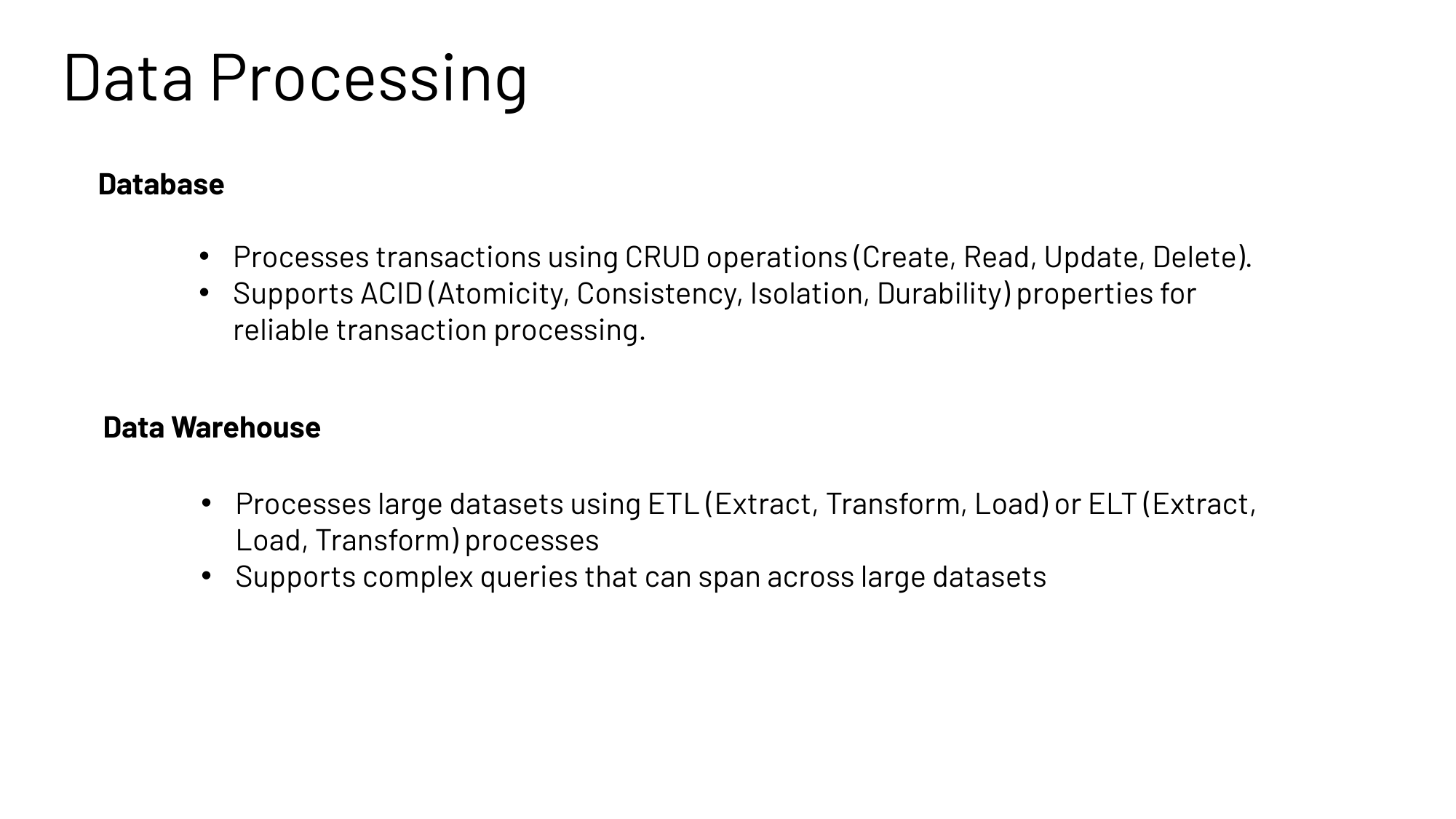

# Data Processing
Database
Processes transactions using CRUD operations (Create, Read, Update, Delete).
Supports ACID (Atomicity, Consistency, Isolation, Durability) properties for reliable transaction processing.

Data Warehouse
Processes large datasets using ETL (Extract, Transform, Load) or ELT (Extract, Load, Transform) processes
Supports complex queries that can span across large datasets